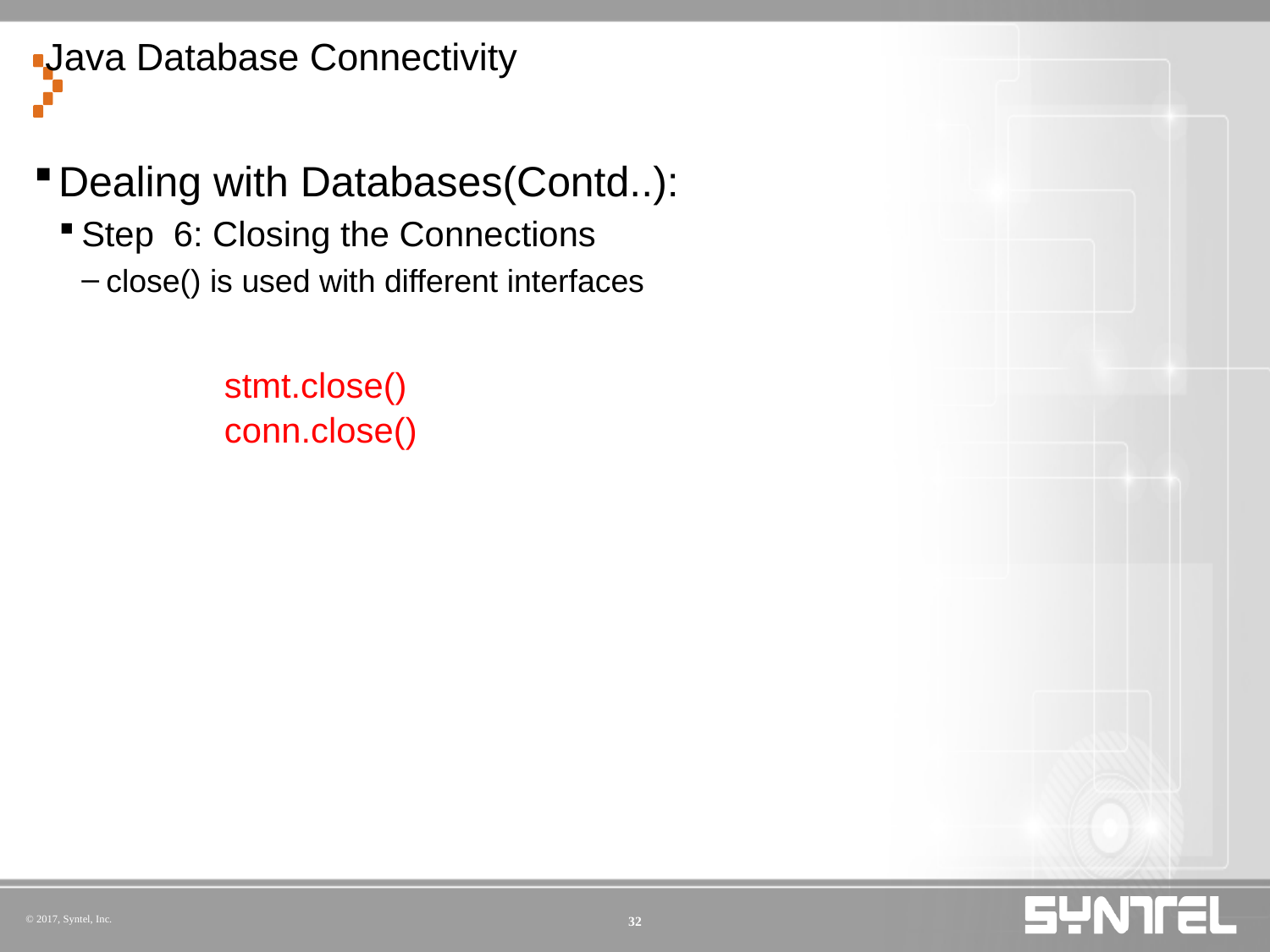

# Java Database Connectivity
Dealing with Databases(Contd..):
Step  6: Closing the Connections
close() is used with different interfaces

stmt.close()
conn.close()